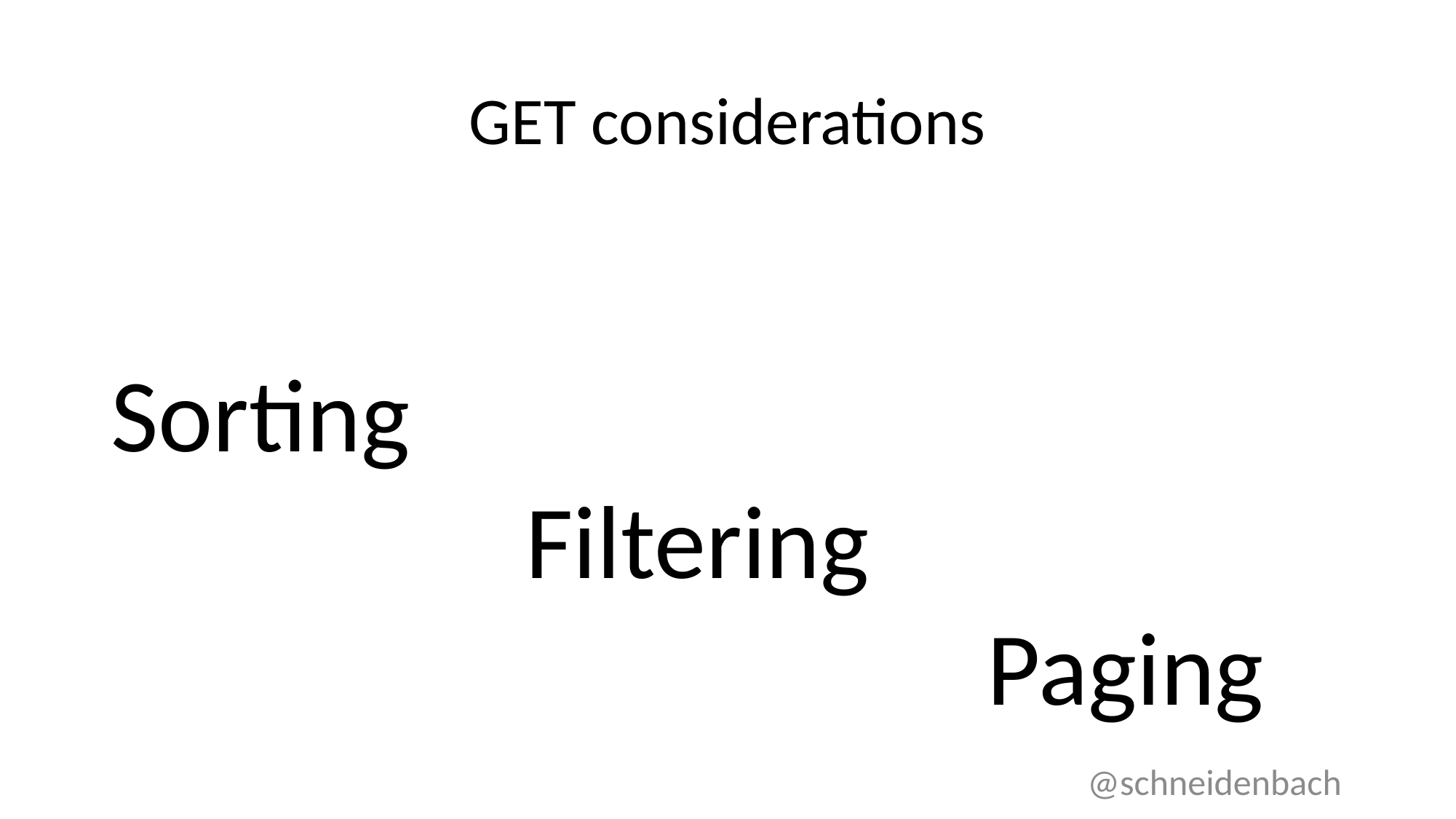

# GET considerations

Sorting
				Filtering
								  Paging

@schneidenbach